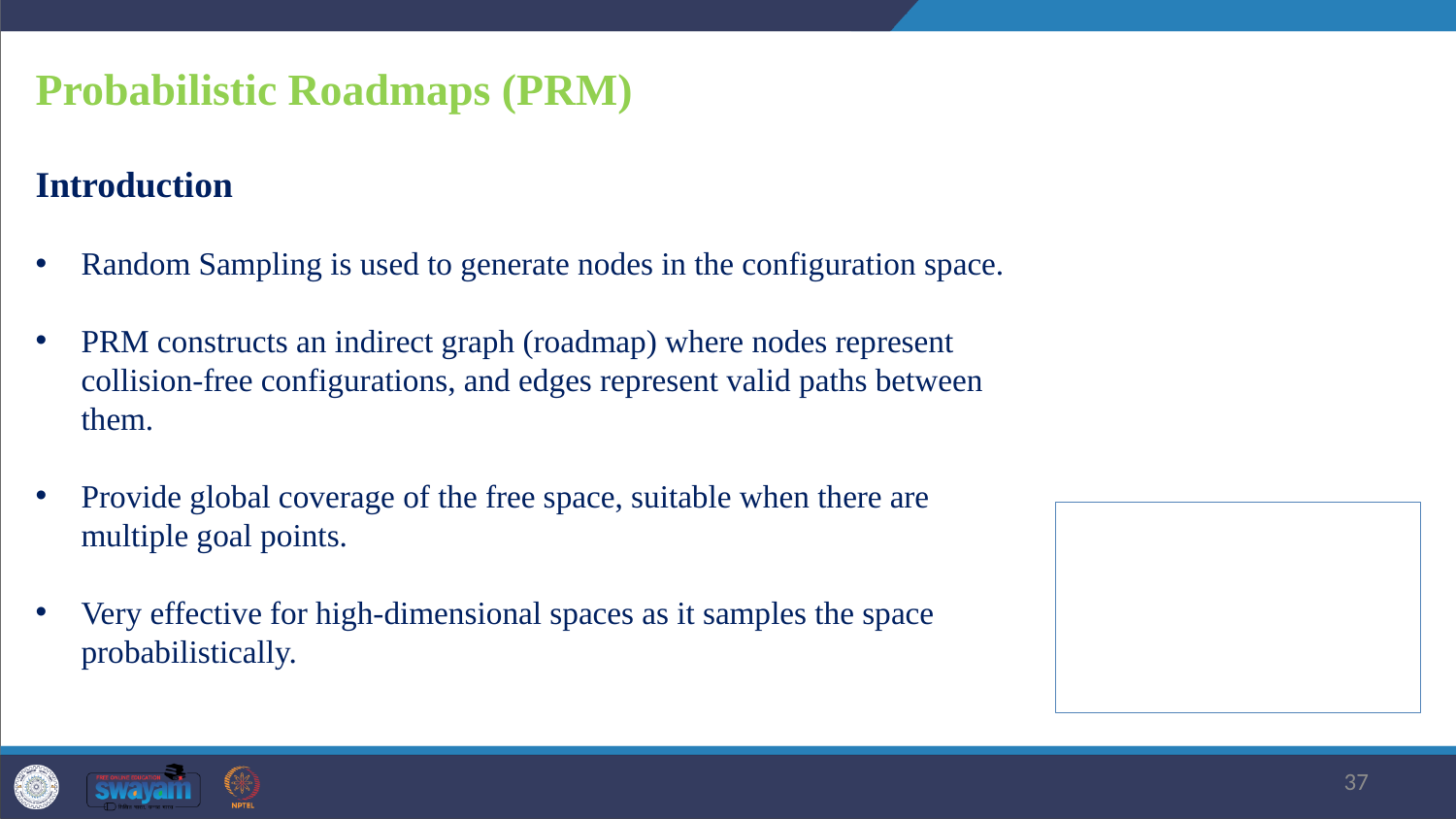

Probabilistic Roadmaps (PRM)
Introduction

Random Sampling is used to generate nodes in the configuration space.

PRM constructs an indirect graph (roadmap) where nodes represent collision-free configurations, and edges represent valid paths between them.

Provide global coverage of the free space, suitable when there are multiple goal points.

Very effective for high-dimensional spaces as it samples the space probabilistically.

37